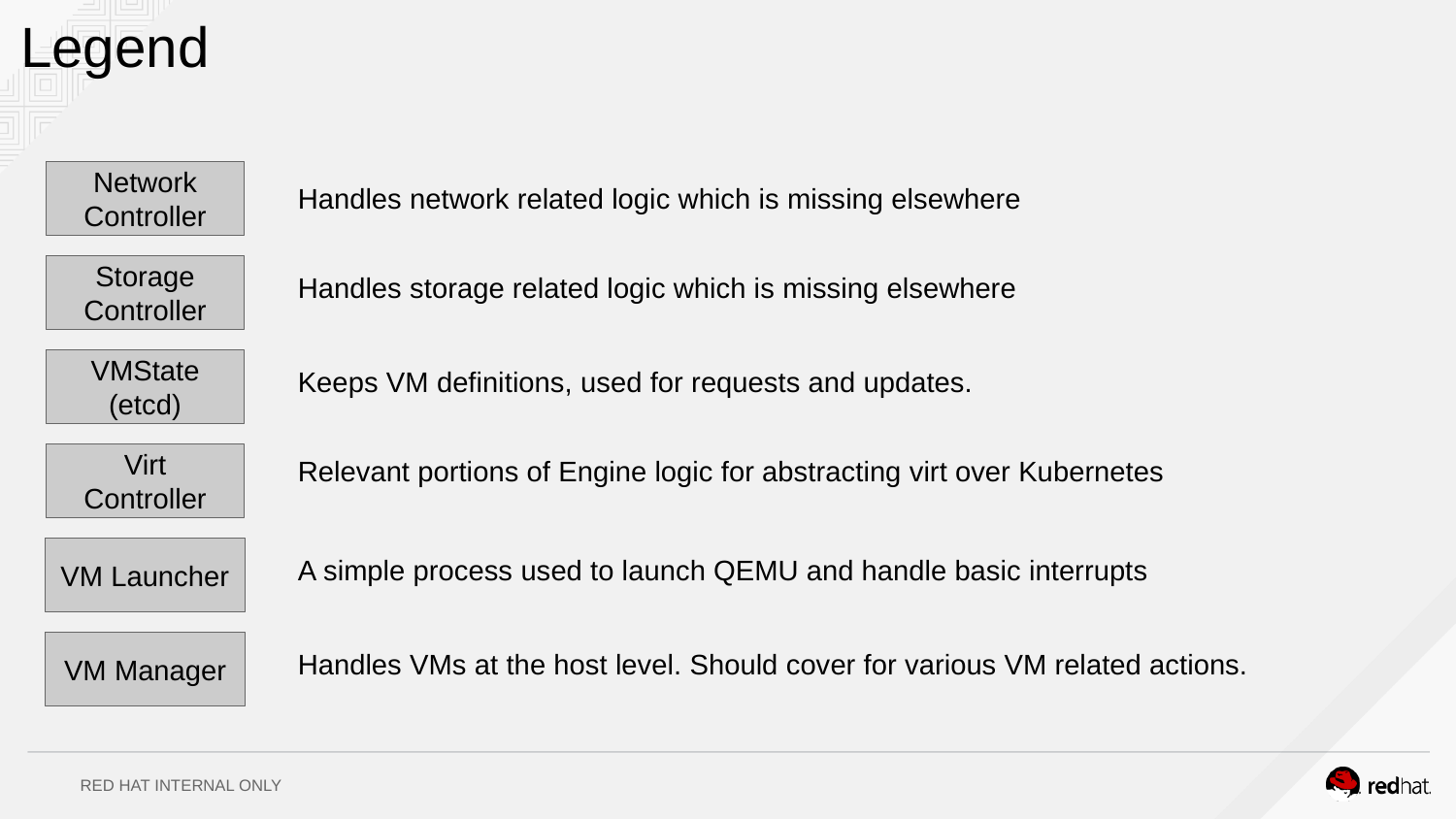

# Legend

Network Controller
Handles network related logic which is missing elsewhere
Storage Controller
Handles storage related logic which is missing elsewhere
Keeps VM definitions, used for requests and updates.
VMState (etcd)
Relevant portions of Engine logic for abstracting virt over Kubernetes
Virt Controller
VM Launcher
A simple process used to launch QEMU and handle basic interrupts
VM Manager
Handles VMs at the host level. Should cover for various VM related actions.